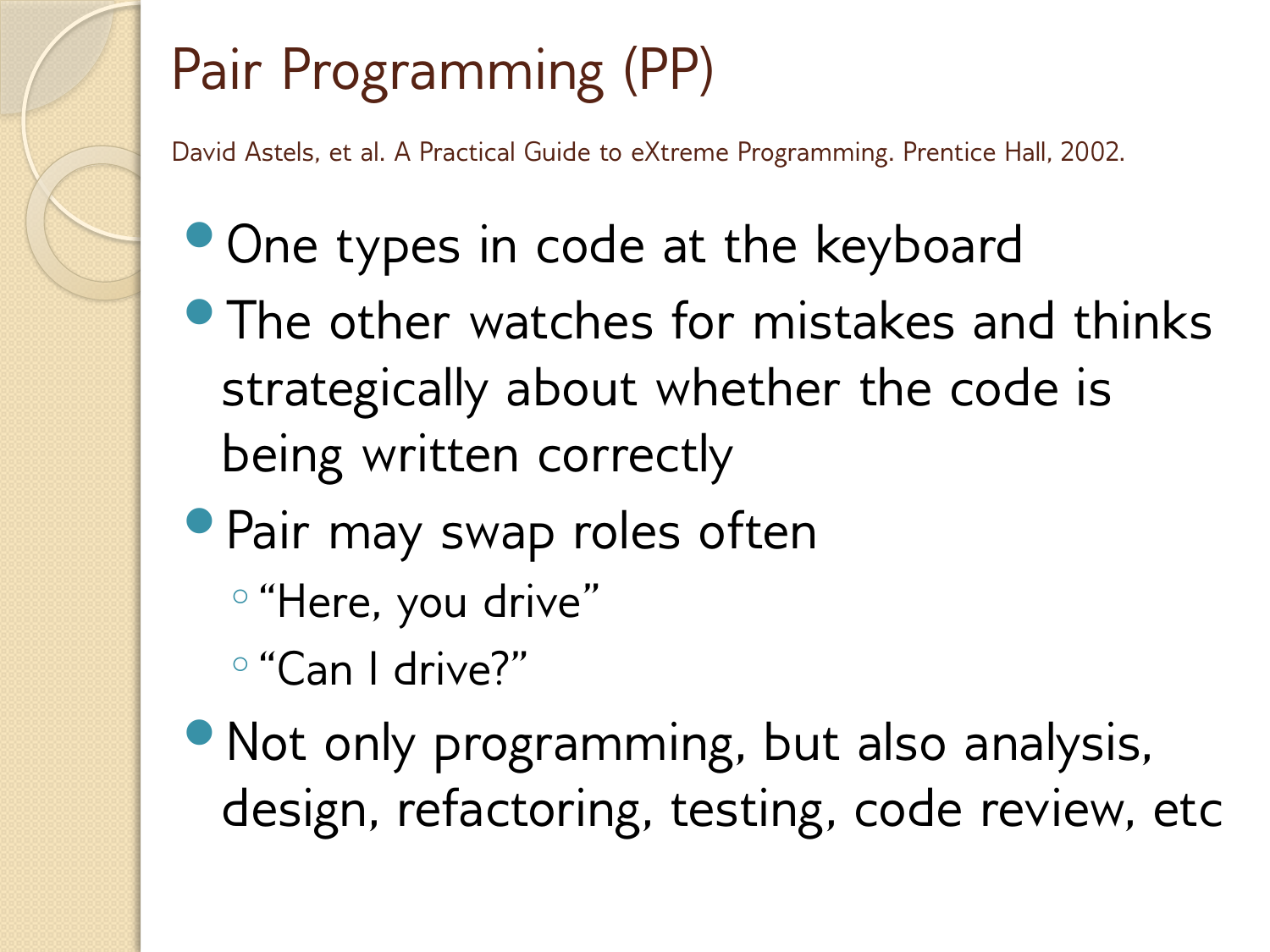

# Pair Programming (PP) David Astels, et al. A Practical Guide to eXtreme Programming. Prentice Hall, 2002.
One types in code at the keyboard
The other watches for mistakes and thinks strategically about whether the code is being written correctly
Pair may swap roles often
“Here, you drive”
“Can I drive?”
Not only programming, but also analysis, design, refactoring, testing, code review, etc